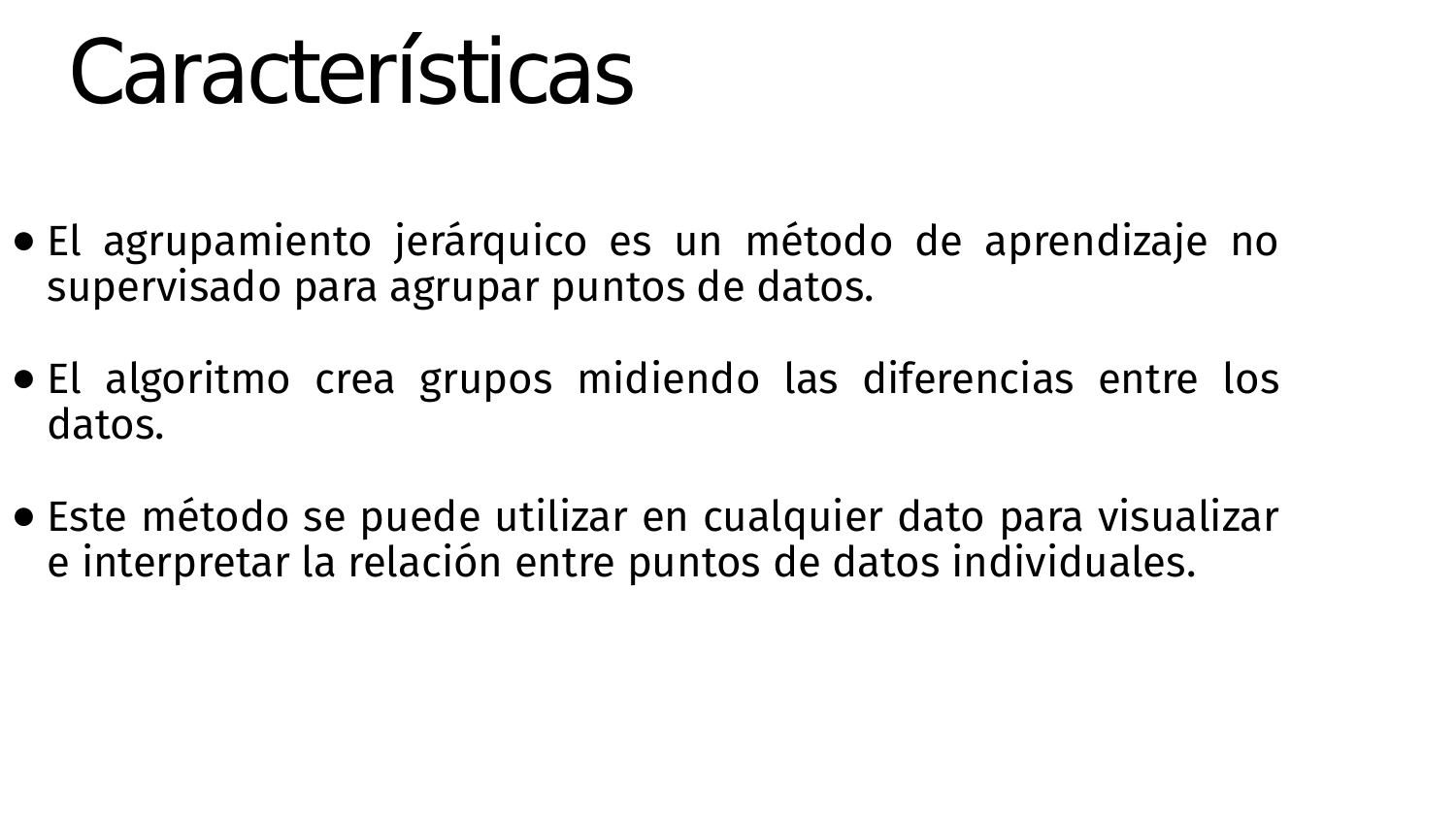

Características

El agrupamiento jerárquico es un método de aprendizaje no supervisado para agrupar puntos de datos.

El algoritmo crea grupos midiendo las diferencias entre los datos.

Este método se puede utilizar en cualquier dato para visualizar e interpretar la relación entre puntos de datos individuales.